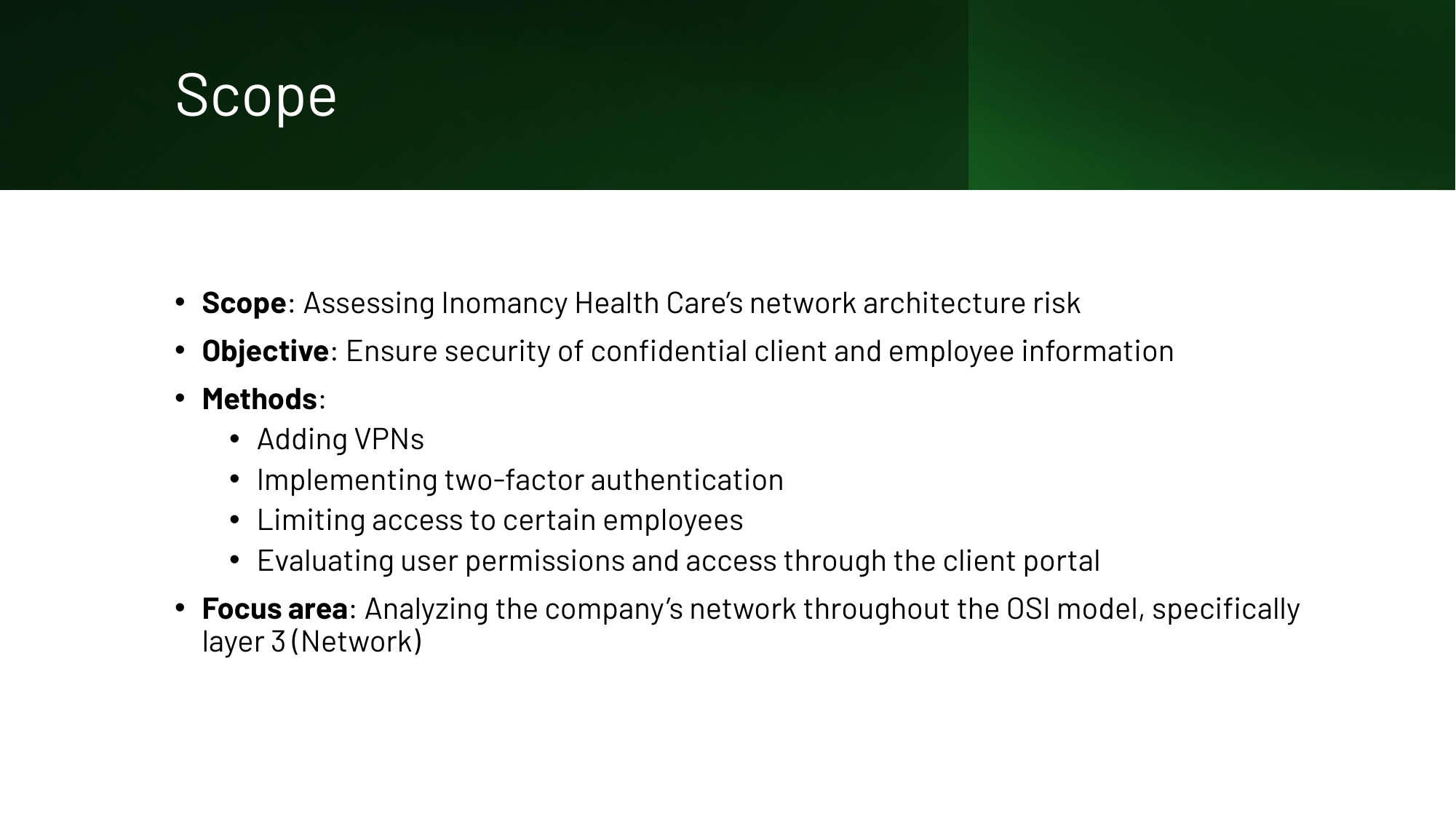

# Scope
Scope: Assessing Inomancy Health Care’s network architecture risk
Objective: Ensure security of confidential client and employee information
Methods:
Adding VPNs
Implementing two-factor authentication
Limiting access to certain employees
Evaluating user permissions and access through the client portal
Focus area: Analyzing the company’s network throughout the OSI model, specifically layer 3 (Network)